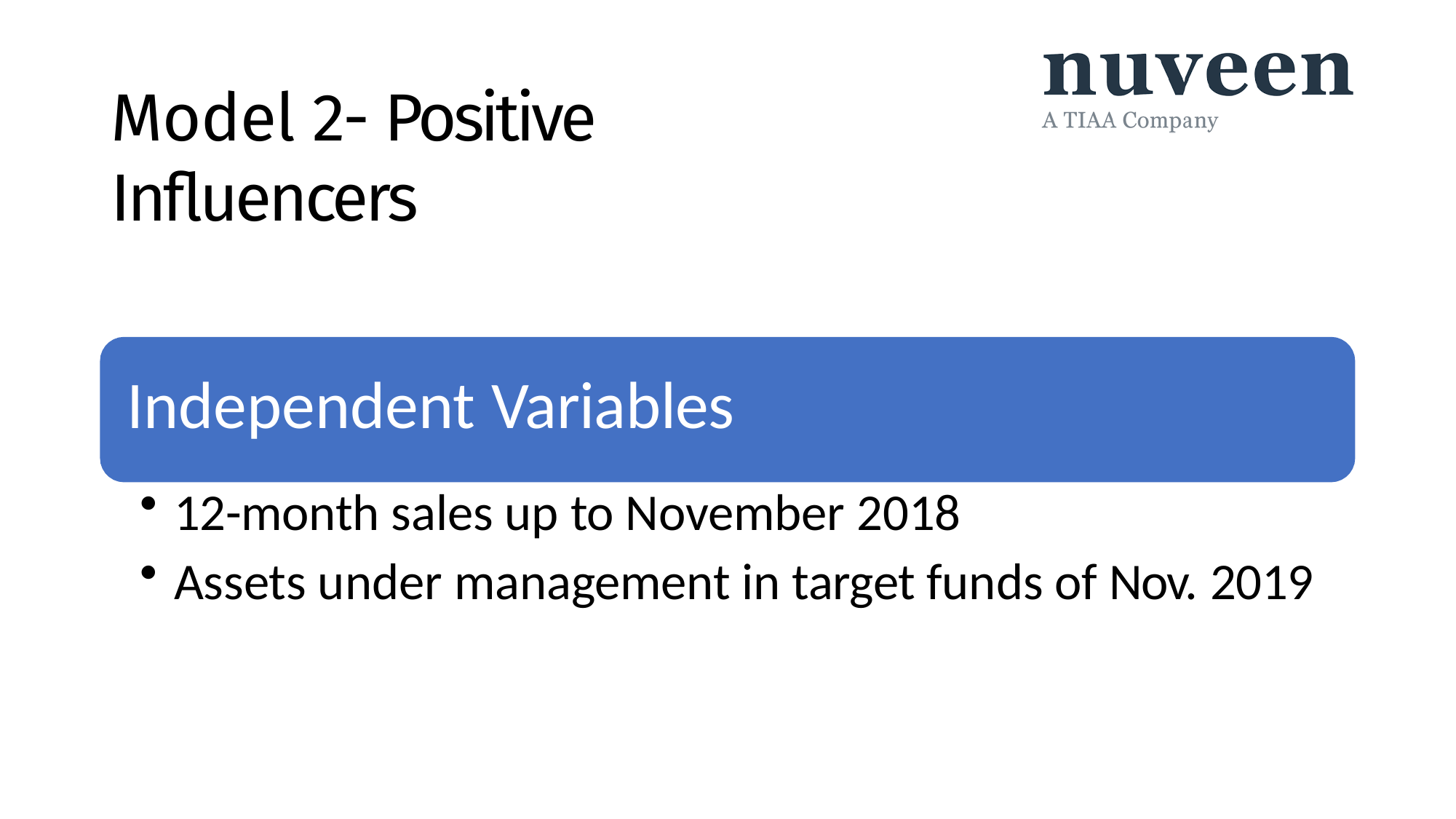

# Model 2- Positive Influencers

Independent Variables
12-month sales up to November 2018
Assets under management in target funds of Nov. 2019